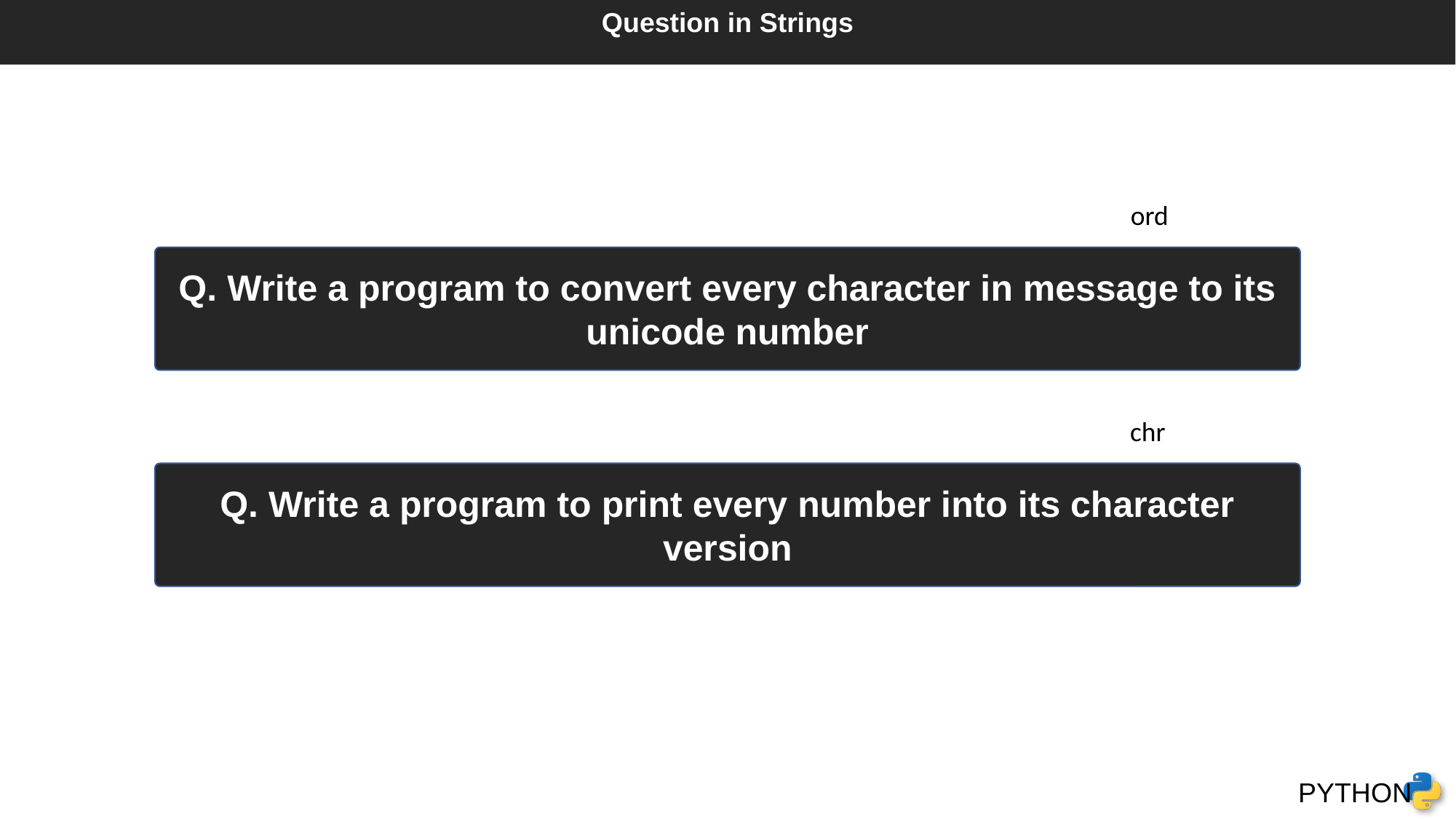

Question in Strings
ord
Q. Write a program to convert every character in message to its unicode number
chr
Q. Write a program to print every number into its character version
Stage 2 | level 10  - String functions